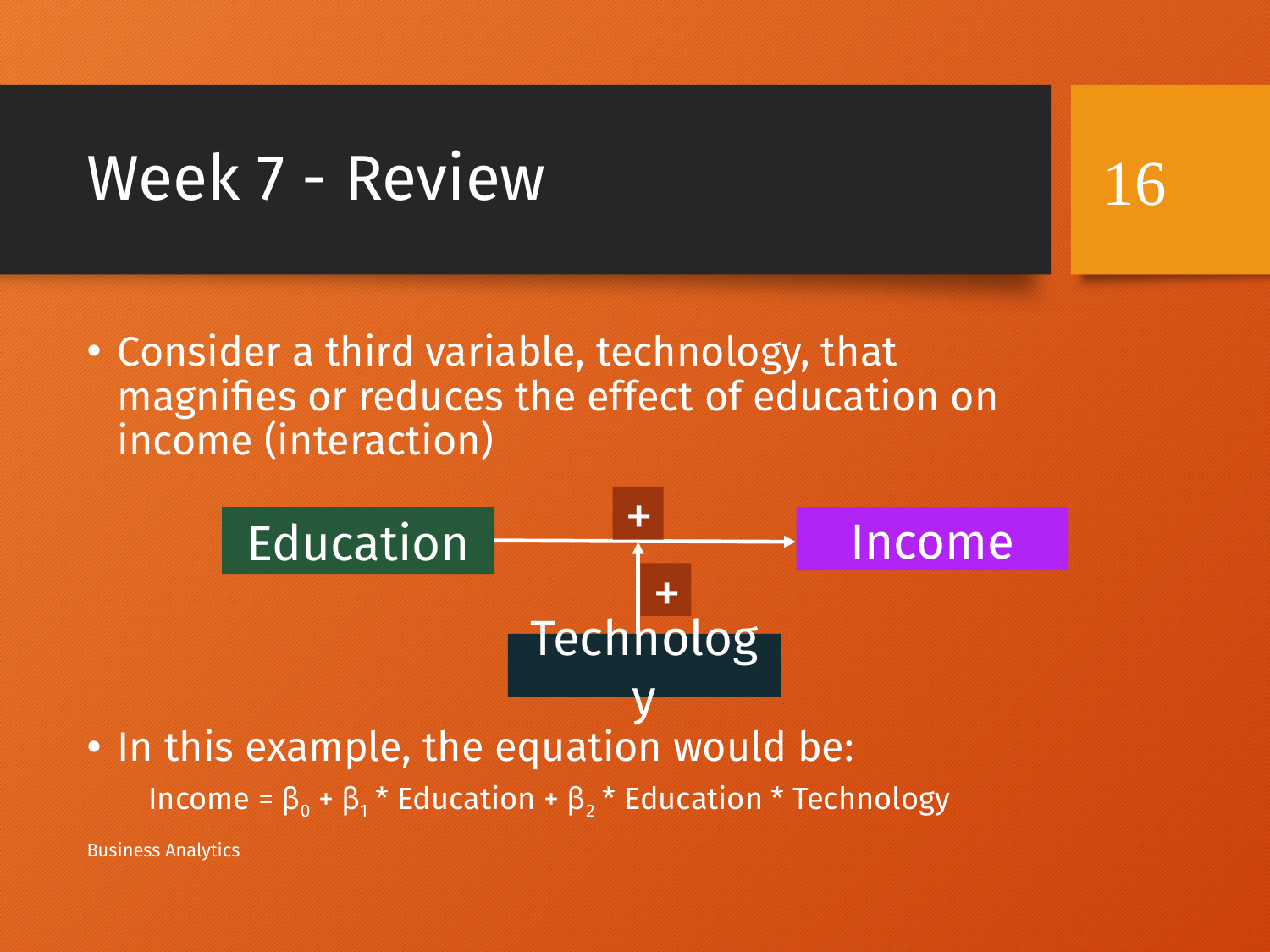

# Week 7 - Review
16
Consider a third variable, technology, that magnifies or reduces the effect of education on income (interaction)

In this example, the equation would be:
Income = β0 + β1 * Education + β2 * Education * Technology

+
Education
Income
+
Technology
Business Analytics